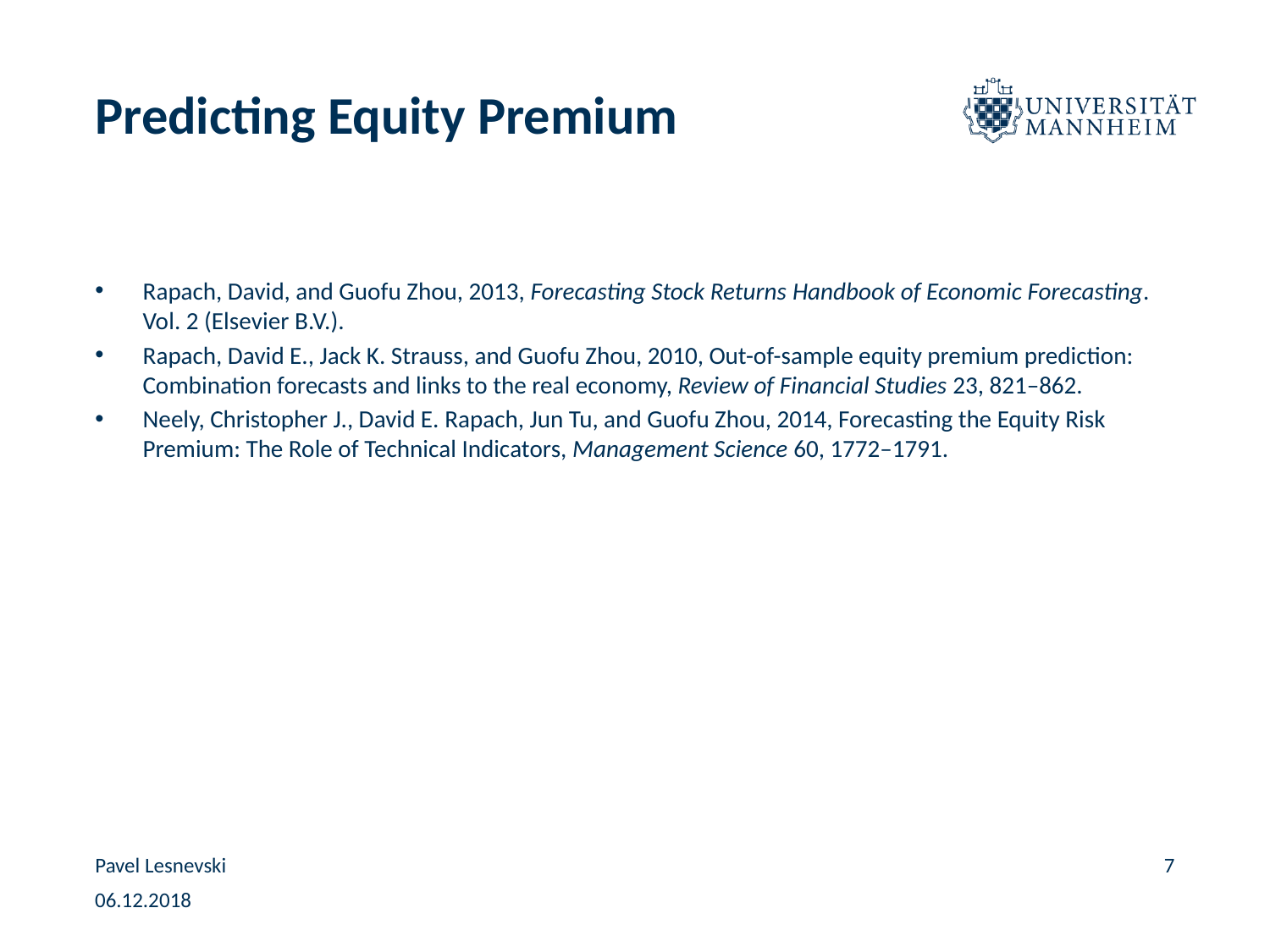

# Predicting Equity Premium
Rapach, David, and Guofu Zhou, 2013, Forecasting Stock Returns Handbook of Economic Forecasting. Vol. 2 (Elsevier B.V.).
Rapach, David E., Jack K. Strauss, and Guofu Zhou, 2010, Out-of-sample equity premium prediction: Combination forecasts and links to the real economy, Review of Financial Studies 23, 821–862.
Neely, Christopher J., David E. Rapach, Jun Tu, and Guofu Zhou, 2014, Forecasting the Equity Risk Premium: The Role of Technical Indicators, Management Science 60, 1772–1791.
Pavel Lesnevski
7
06.12.2018